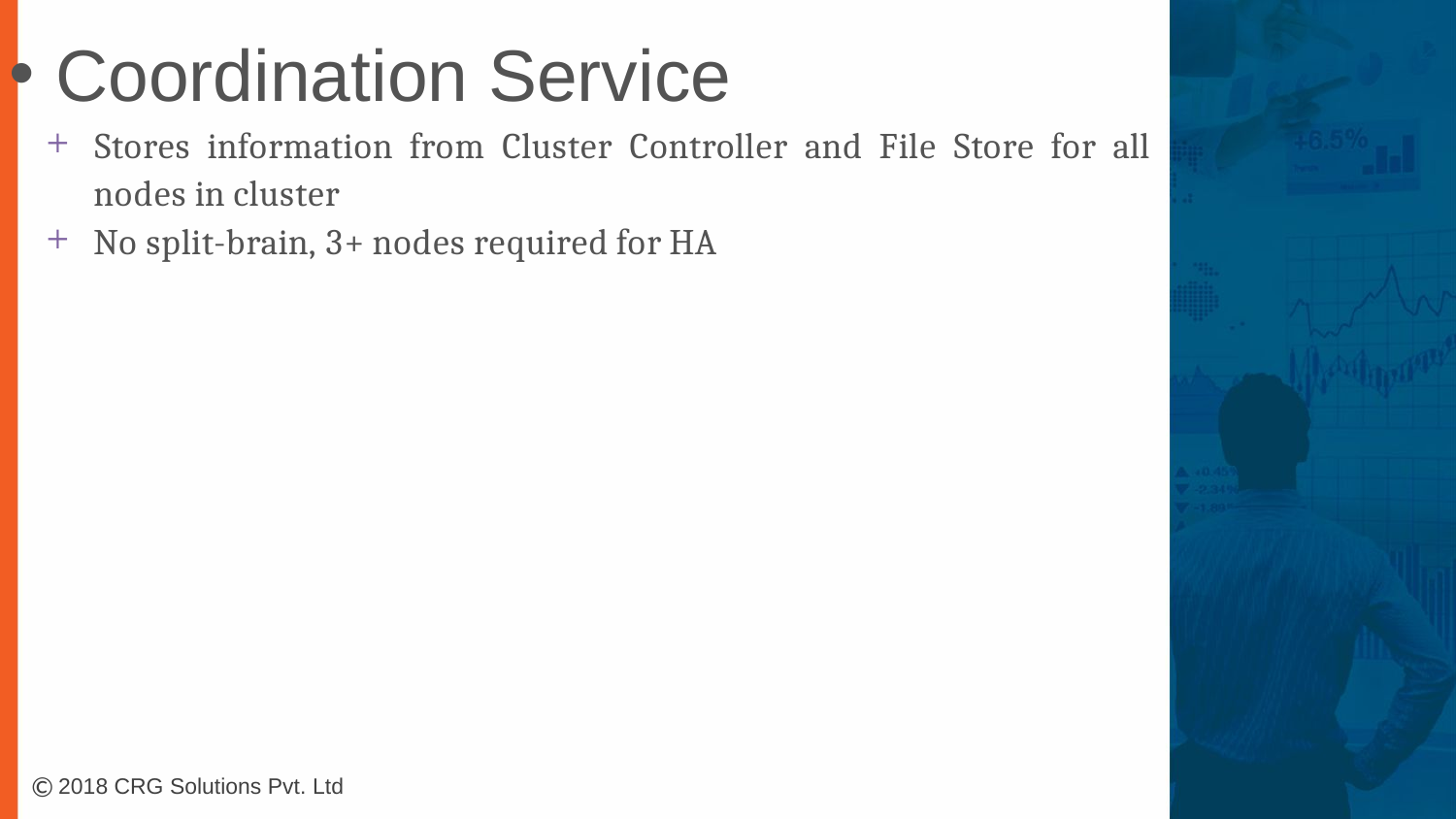

Coordination Service
Stores information from Cluster Controller and File Store for all nodes in cluster
No split-brain, 3+ nodes required for HA

©
2018 CRG Solutions Pvt. Ltd